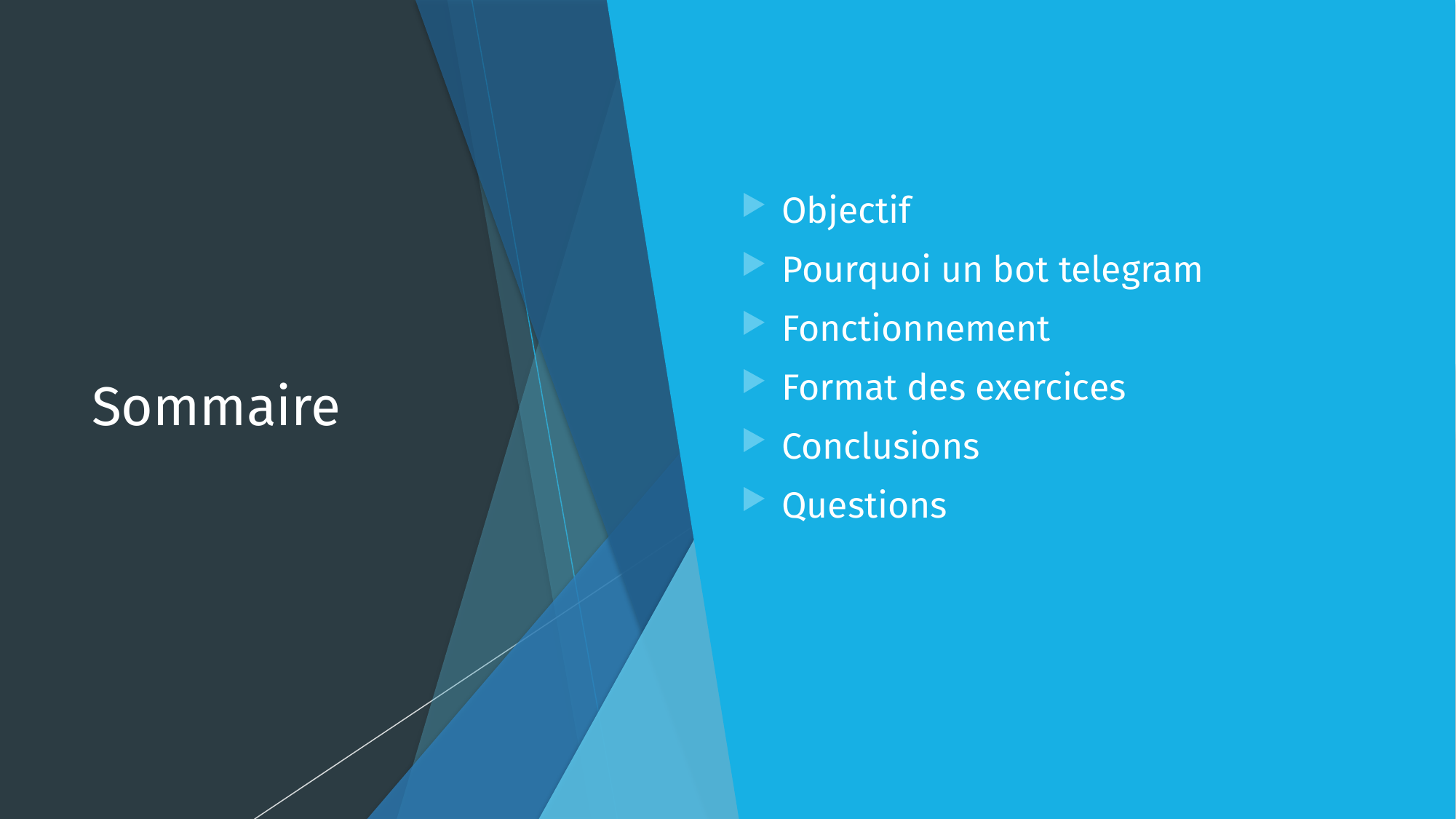

# Sommaire
Objectif
Pourquoi un bot telegram
Fonctionnement
Format des exercices
Conclusions
Questions